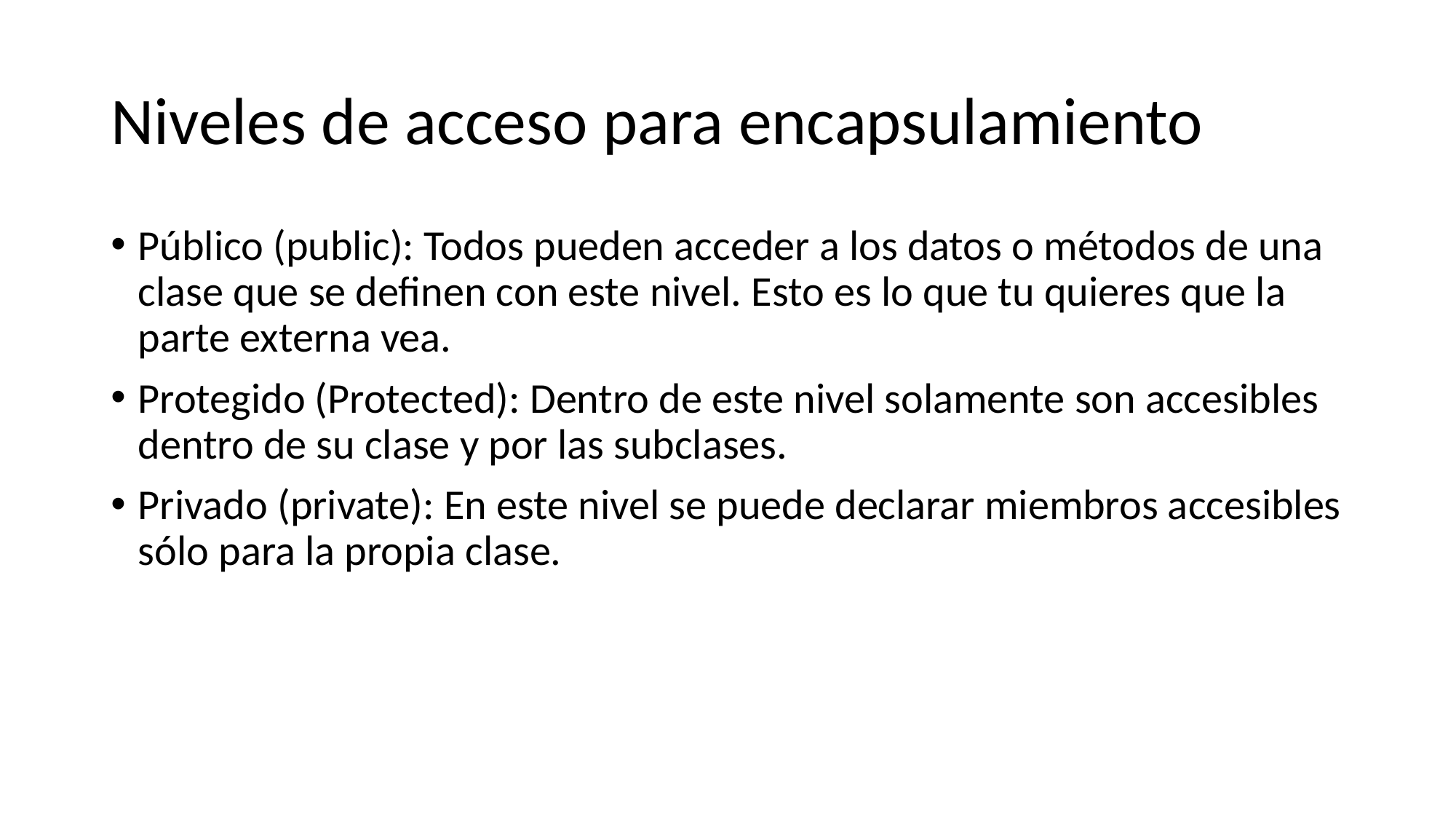

# Niveles de acceso para encapsulamiento
Público (public): Todos pueden acceder a los datos o métodos de una clase que se definen con este nivel. Esto es lo que tu quieres que la parte externa vea.
Protegido (Protected): Dentro de este nivel solamente son accesibles dentro de su clase y por las subclases.
Privado (private): En este nivel se puede declarar miembros accesibles sólo para la propia clase.